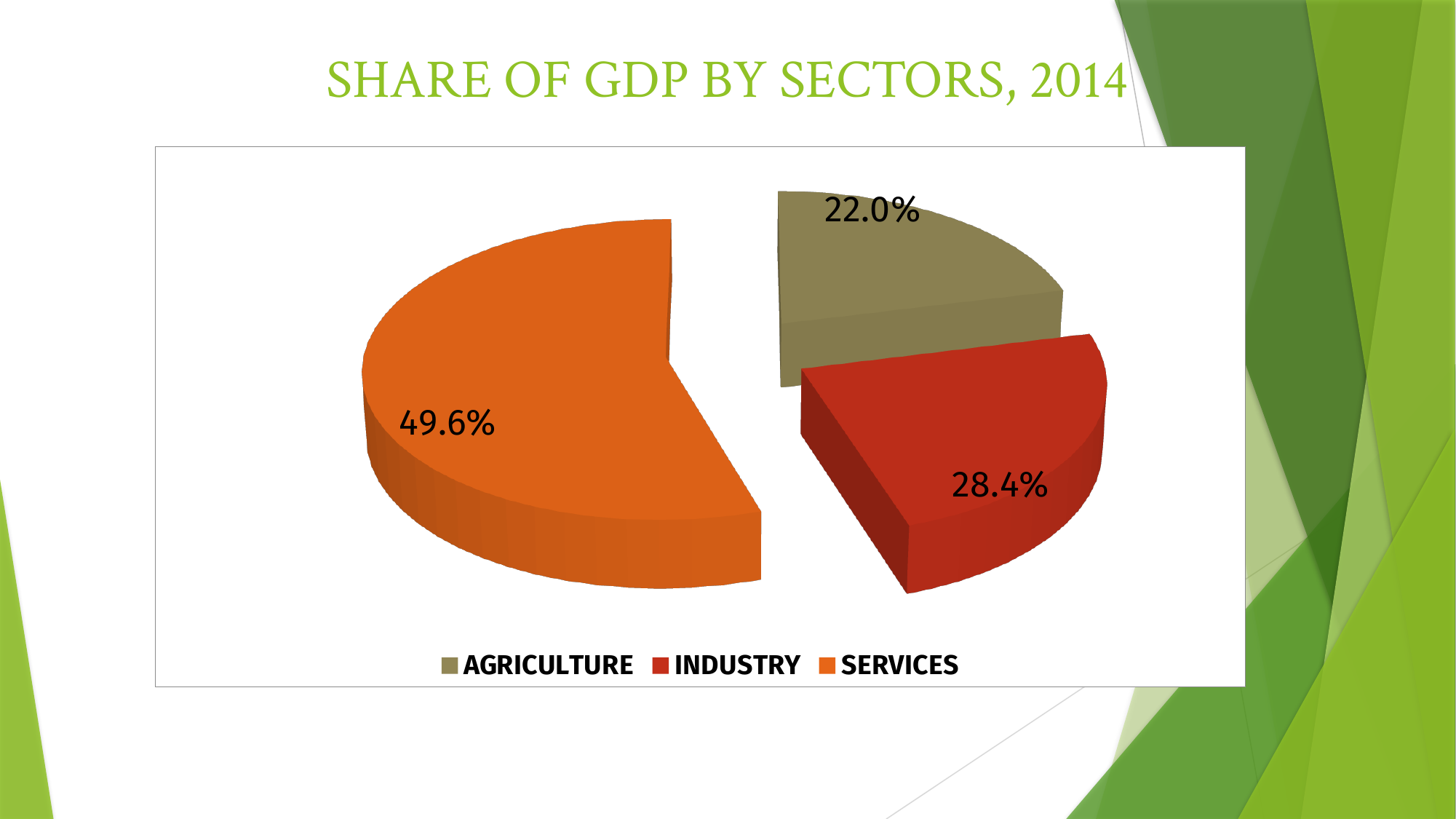

# SHARE OF GDP BY SECTORS, 2014

[unsupported chart]